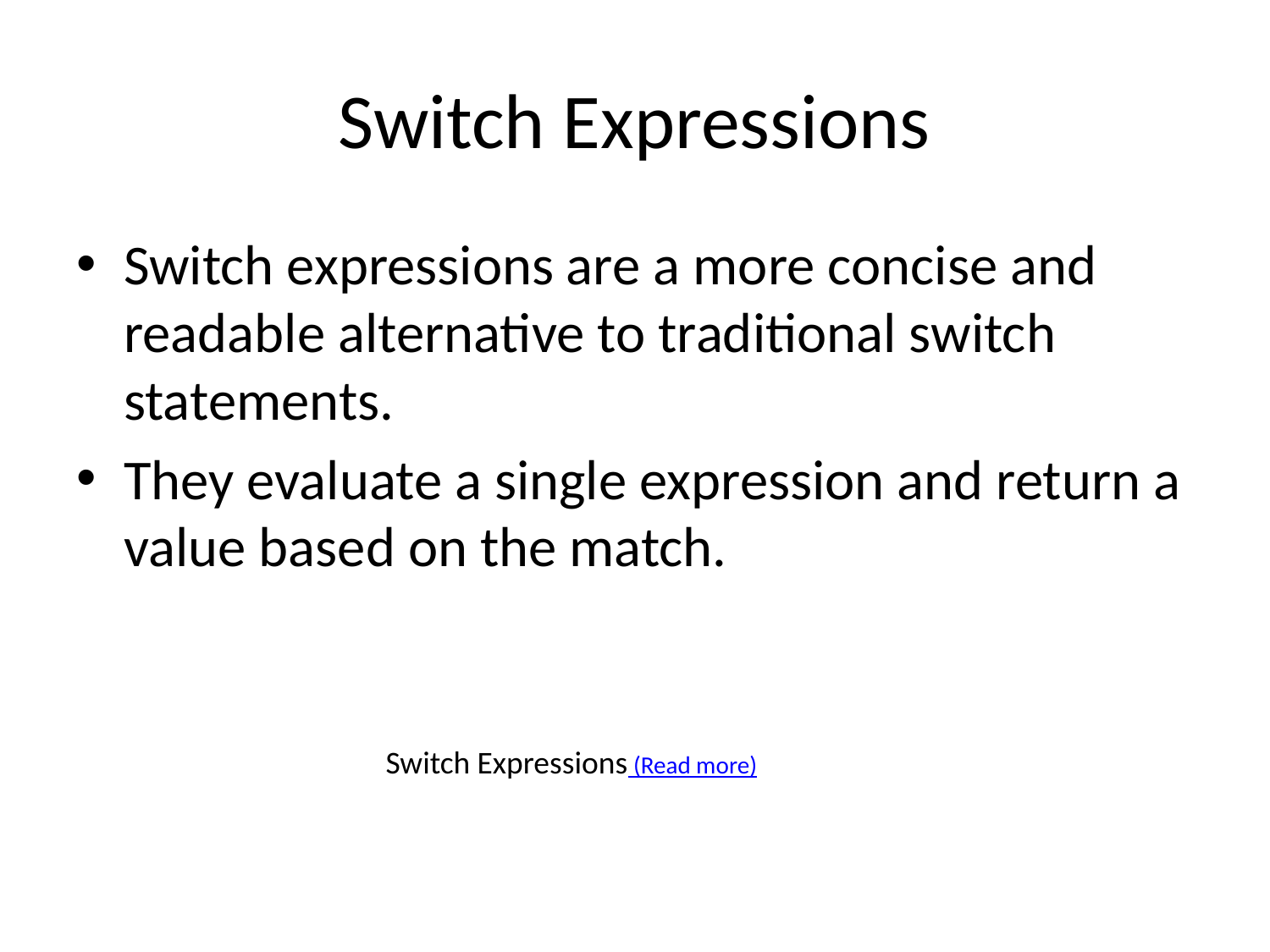

# Switch Expressions
Switch expressions are a more concise and readable alternative to traditional switch statements.
They evaluate a single expression and return a value based on the match.

Switch Expressions (Read more)